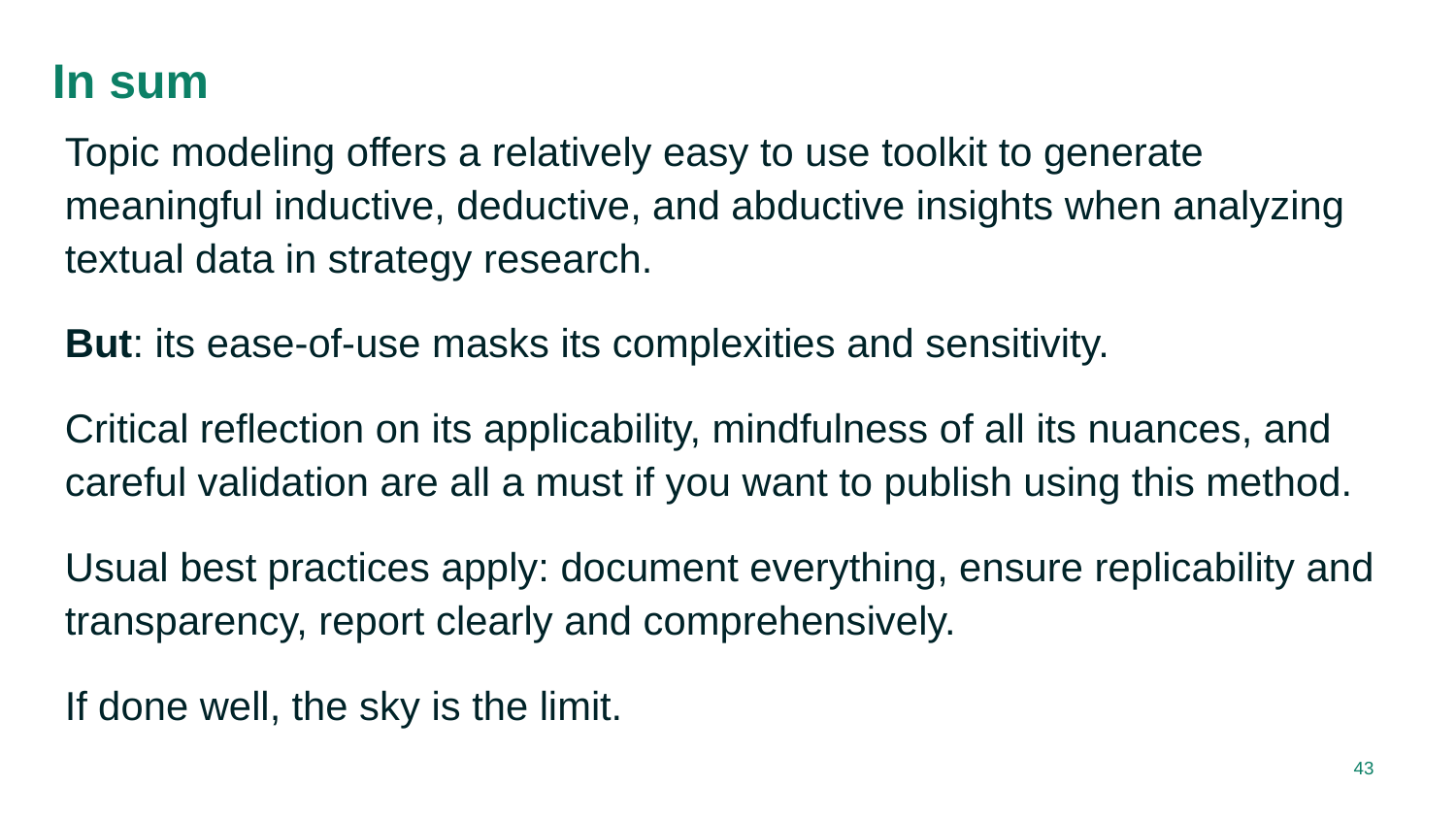

# In sum
Topic modeling offers a relatively easy to use toolkit to generate meaningful inductive, deductive, and abductive insights when analyzing textual data in strategy research.

But: its ease-of-use masks its complexities and sensitivity.

Critical reflection on its applicability, mindfulness of all its nuances, and careful validation are all a must if you want to publish using this method.

Usual best practices apply: document everything, ensure replicability and transparency, report clearly and comprehensively.

If done well, the sky is the limit.
43